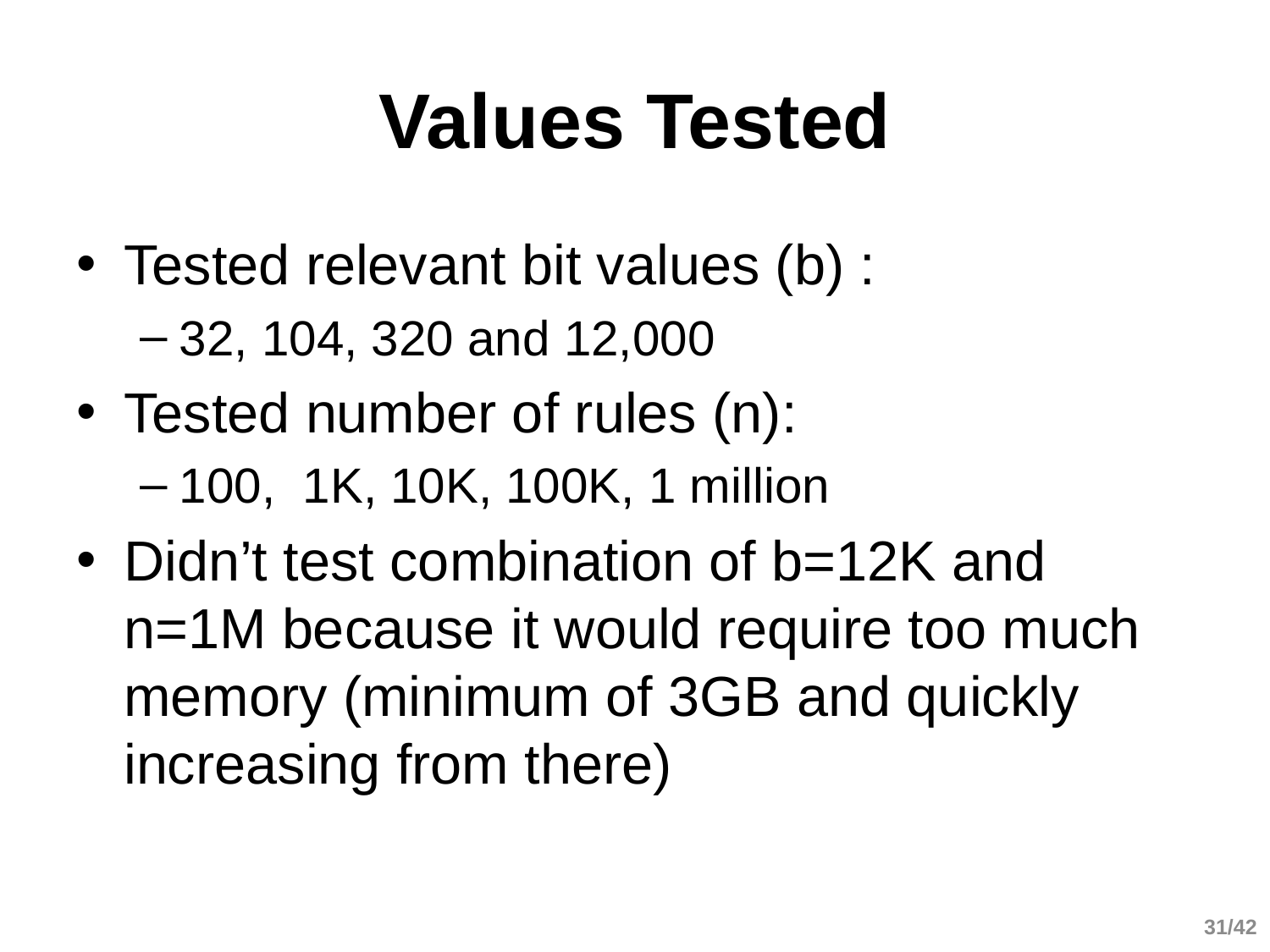

# Values Tested
Tested relevant bit values (b) :
32, 104, 320 and 12,000
Tested number of rules (n):
100,  1K, 10K, 100K, 1 million
Didn’t test combination of b=12K and n=1M because it would require too much memory (minimum of 3GB and quickly increasing from there)
31/42